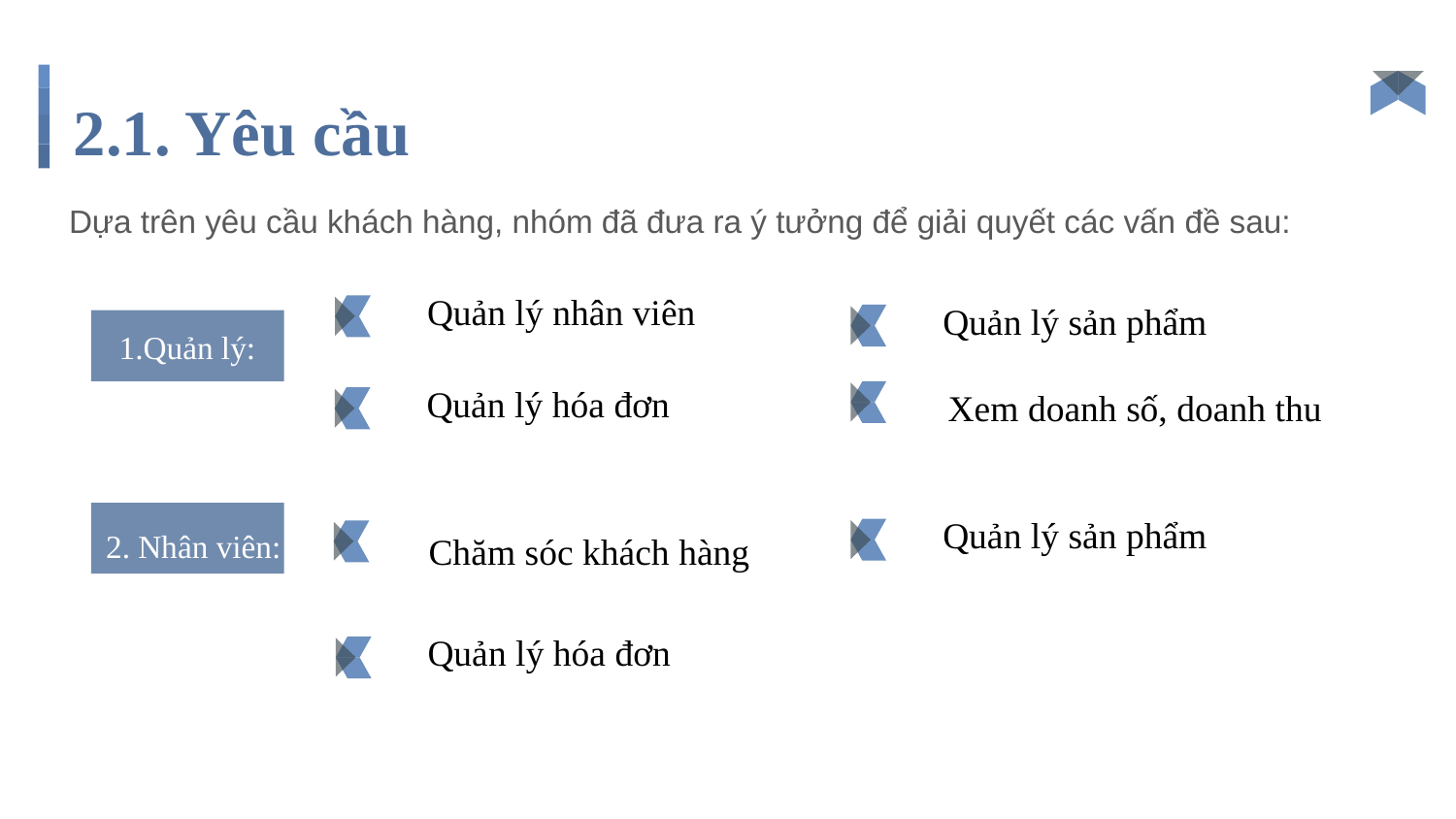

# 2.1. Yêu cầu
Dựa trên yêu cầu khách hàng, nhóm đã đưa ra ý tưởng để giải quyết các vấn đề sau:
Quản lý nhân viên
     1.Quản lý:

Quản lý sản phẩm

Xem doanh số, doanh thu
Quản lý hóa đơn

2. Nhân viên:

Chăm sóc khách hàng
Quản lý sản phẩm

Quản lý hóa đơn